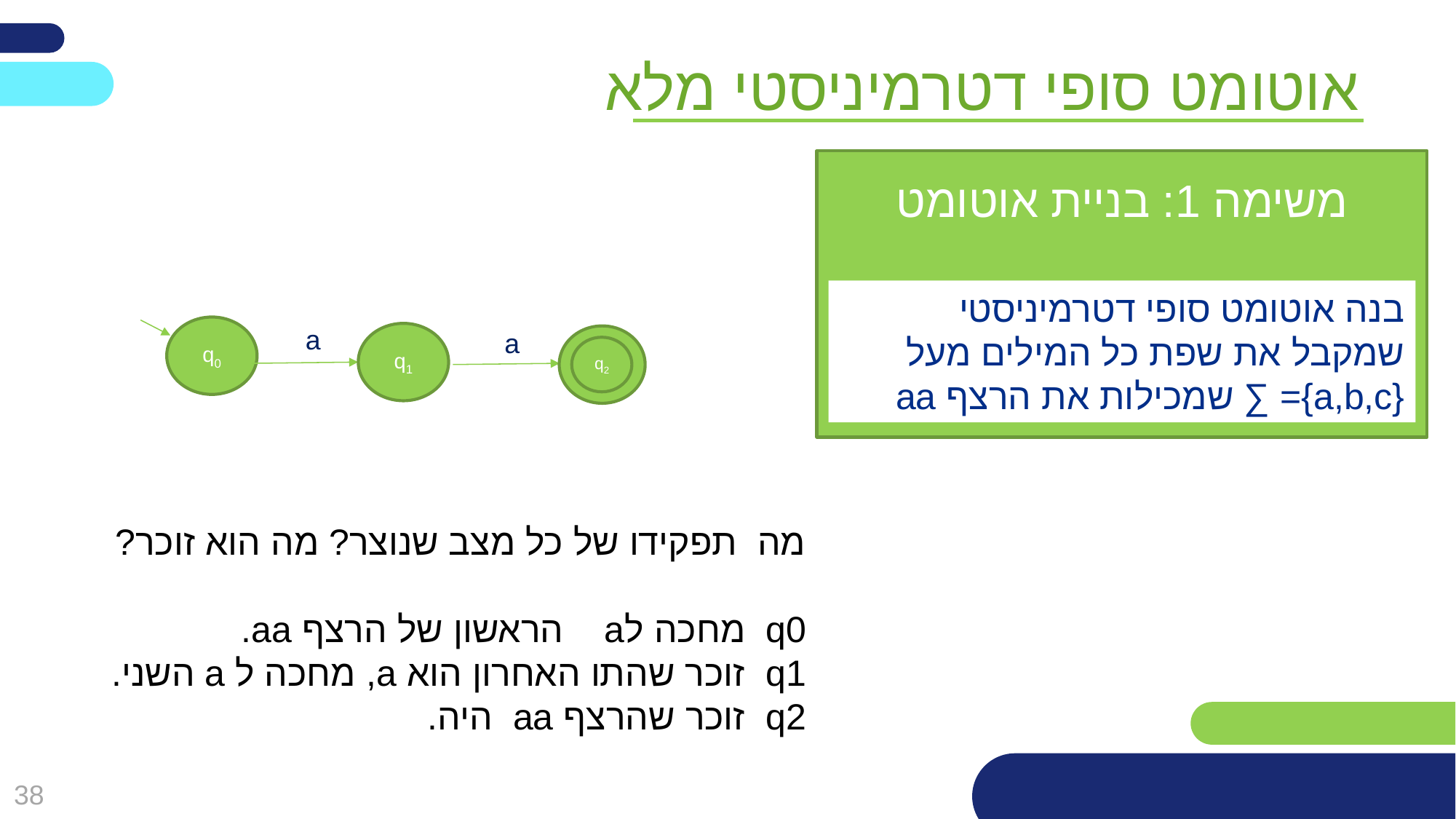

אוטומט סופי דטרמיניסטי מלא
משימה 1: בניית אוטומט

בנה אוטומט סופי דטרמיניסטי שמקבל את שפת כל המילים מעל {a,b,c}= ∑ שמכילות את הרצף aa
a
q0
a
q1

q2
מה  תפקידו של כל מצב שנוצר? מה הוא זוכר?

q0  מחכה לa    הראשון של הרצף aa.
q1  זוכר שהתו האחרון הוא a, מחכה ל a השני.
q2  זוכר שהרצף aa  היה.